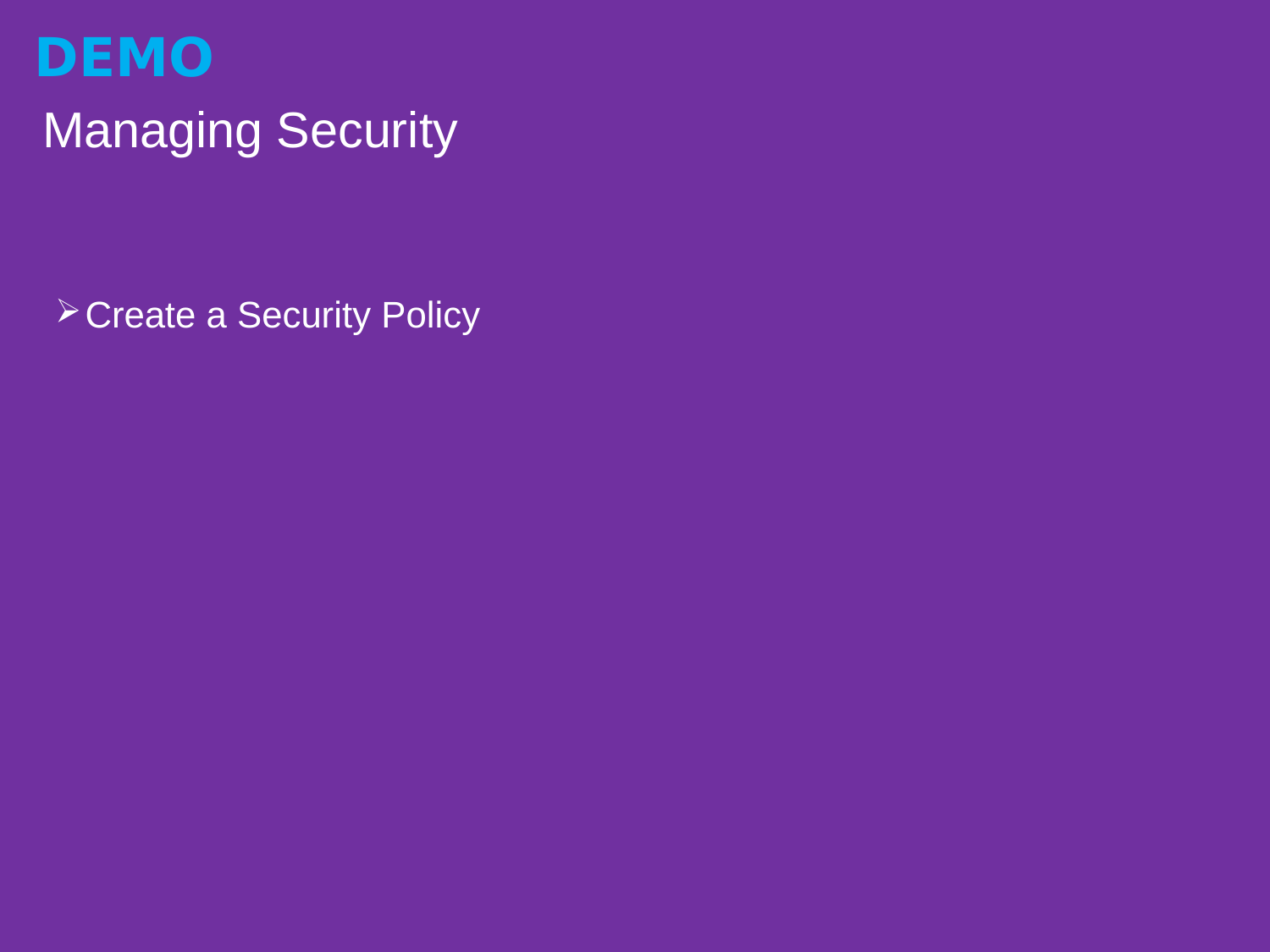

# Managing Security
Create a Security Policy